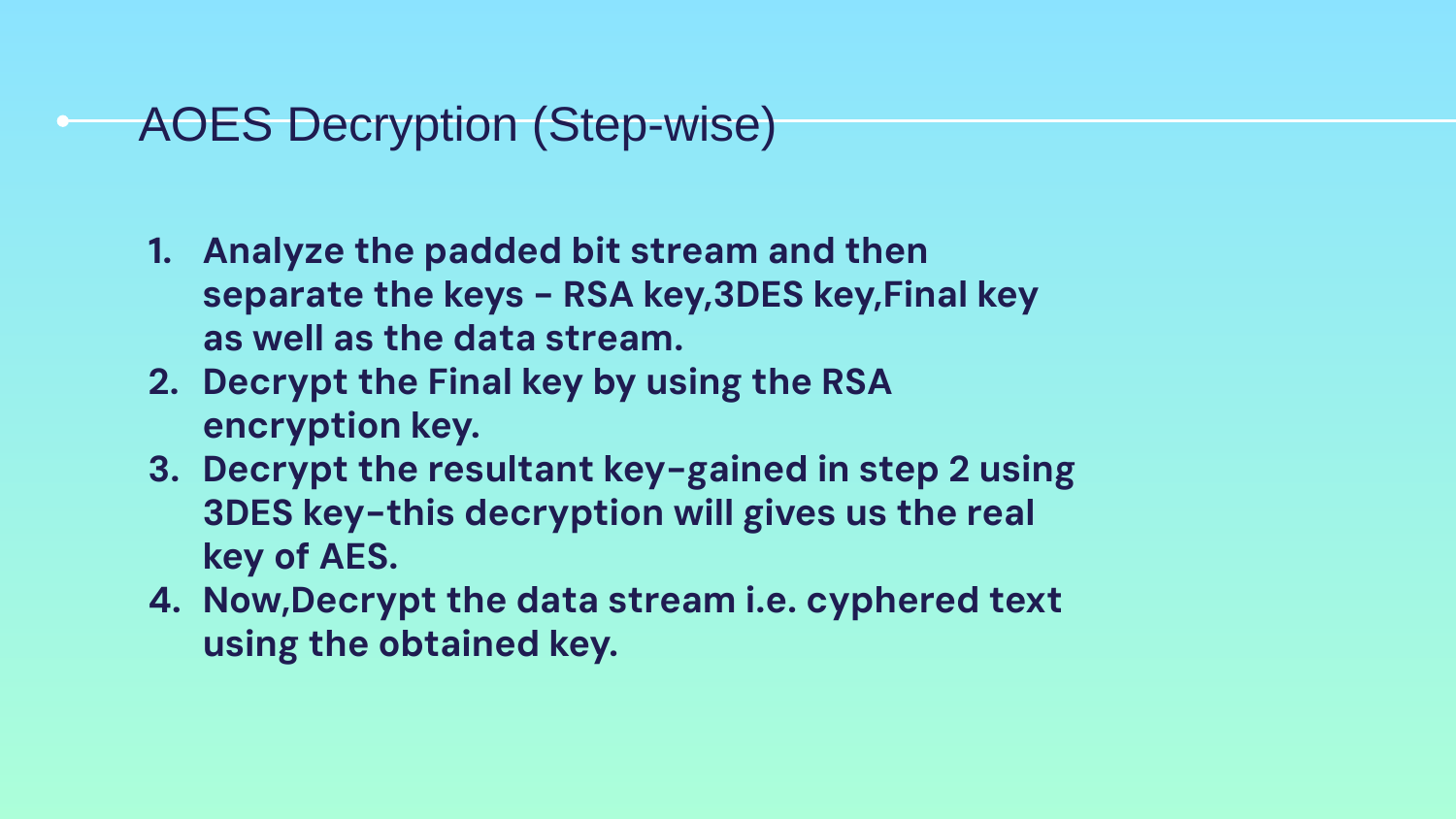

# AOES Decryption (Step-wise)
Analyze the padded bit stream and then separate the keys - RSA key,3DES key,Final key as well as the data stream.
Decrypt the Final key by using the RSA encryption key.
Decrypt the resultant key-gained in step 2 using 3DES key-this decryption will gives us the real key of AES.
Now,Decrypt the data stream i.e. cyphered text using the obtained key.